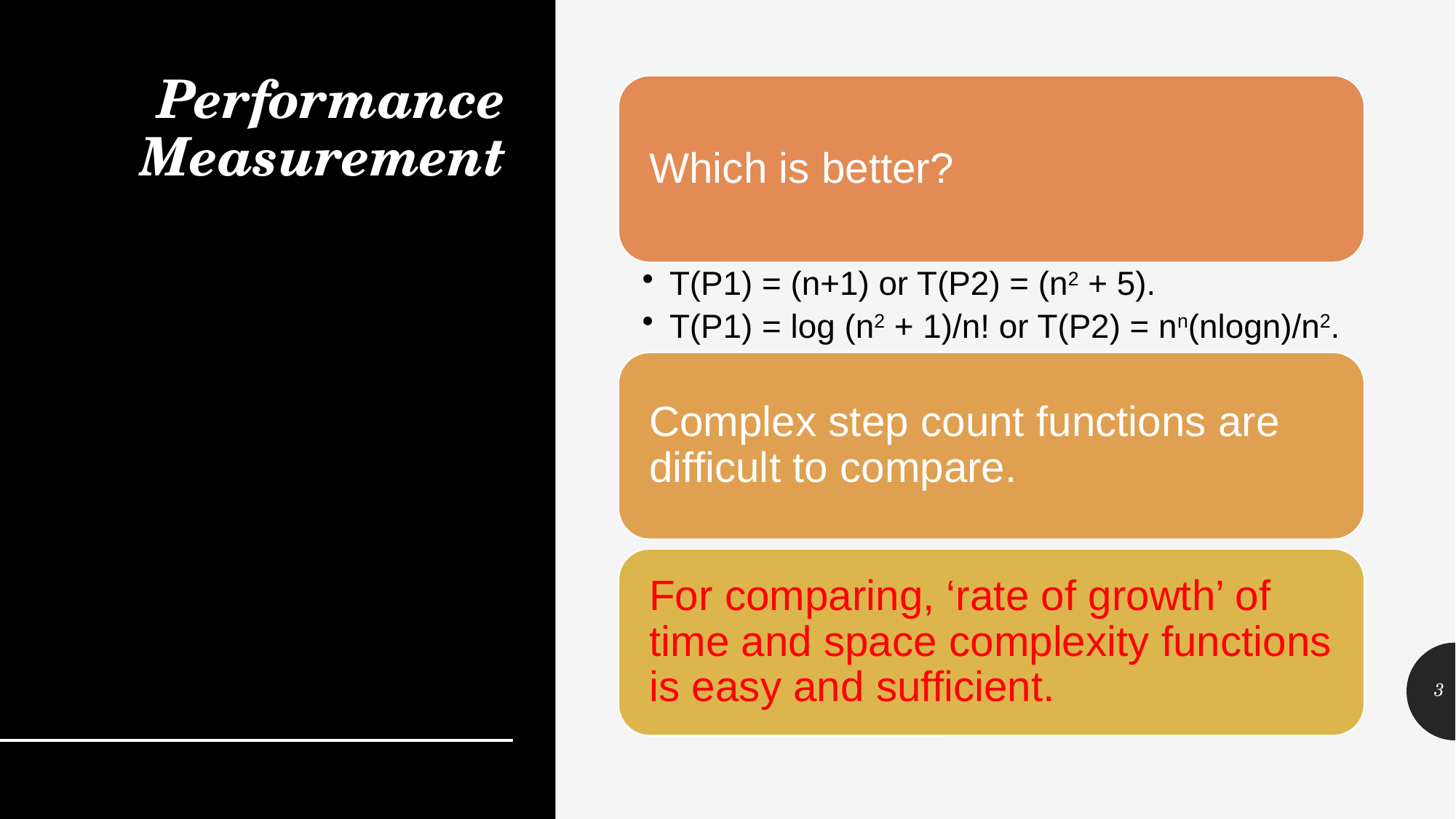

# Performance Measurement
Which is better?
T(P1) = (n+1) or T(P2) = (n2 + 5).
T(P1) = log (n2 + 1)/n! or T(P2) = nn(nlogn)/n2.
Complex step count functions are difficult to compare.
For comparing, ‘rate of growth’ of time and space complexity functions is easy and sufficient.
3